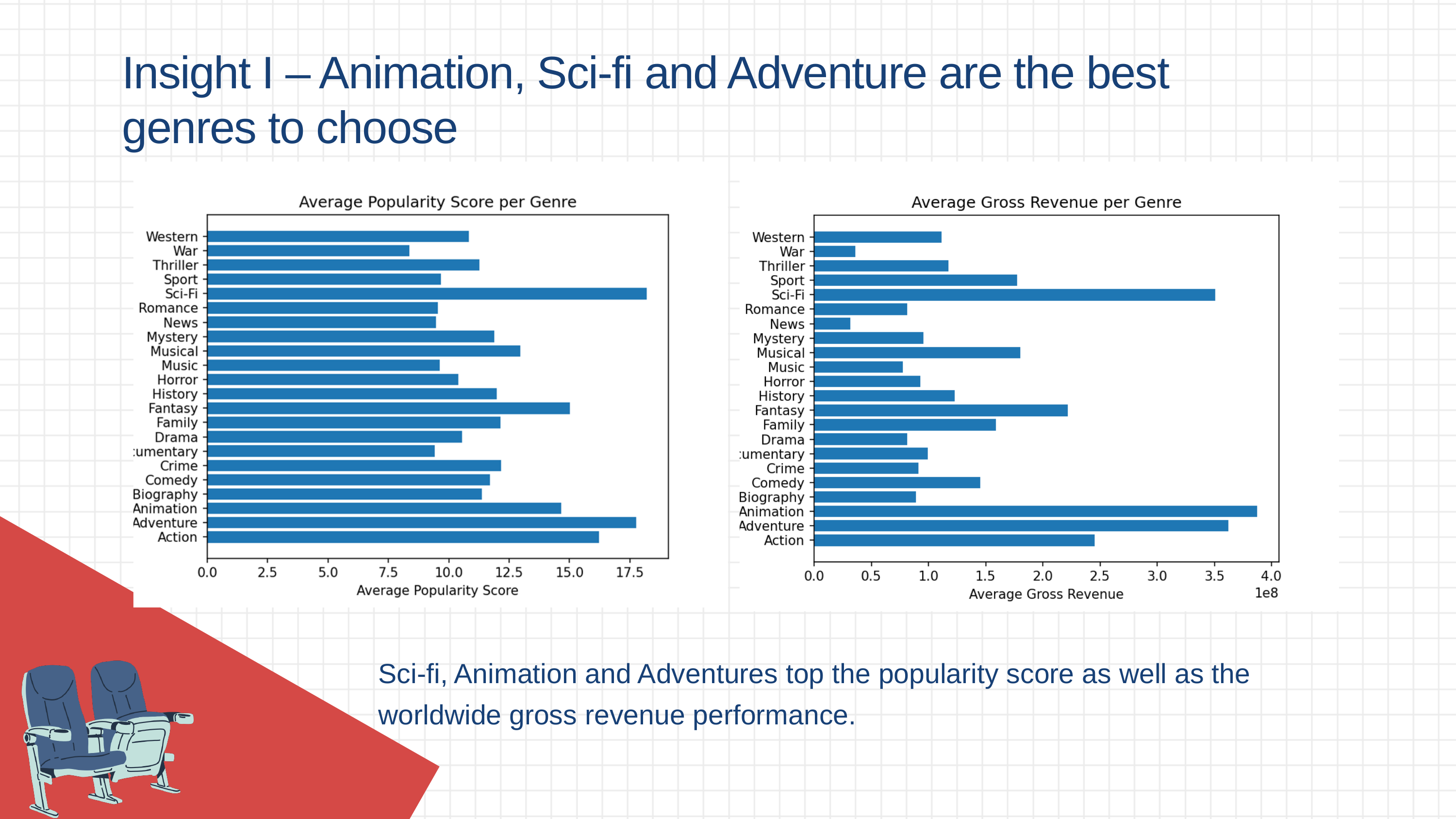

Insight I – Animation, Sci-fi and Adventure are the best genres to choose

Sci-fi, Animation and Adventures top the popularity score as well as the worldwide gross revenue performance.